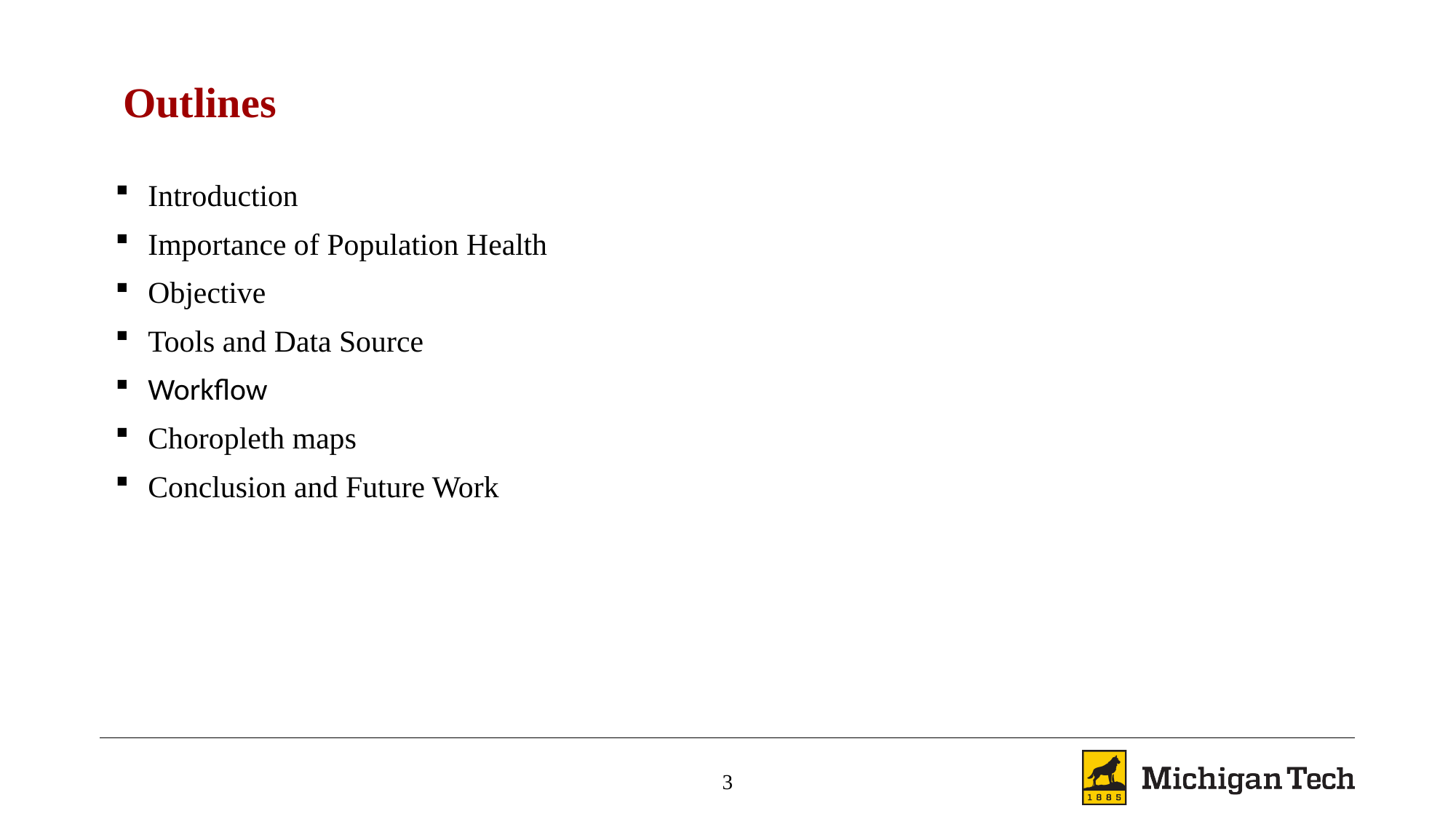

Outlines
Introduction
Importance of Population Health
Objective
Tools and Data Source
Workflow
Choropleth maps
Conclusion and Future Work

3